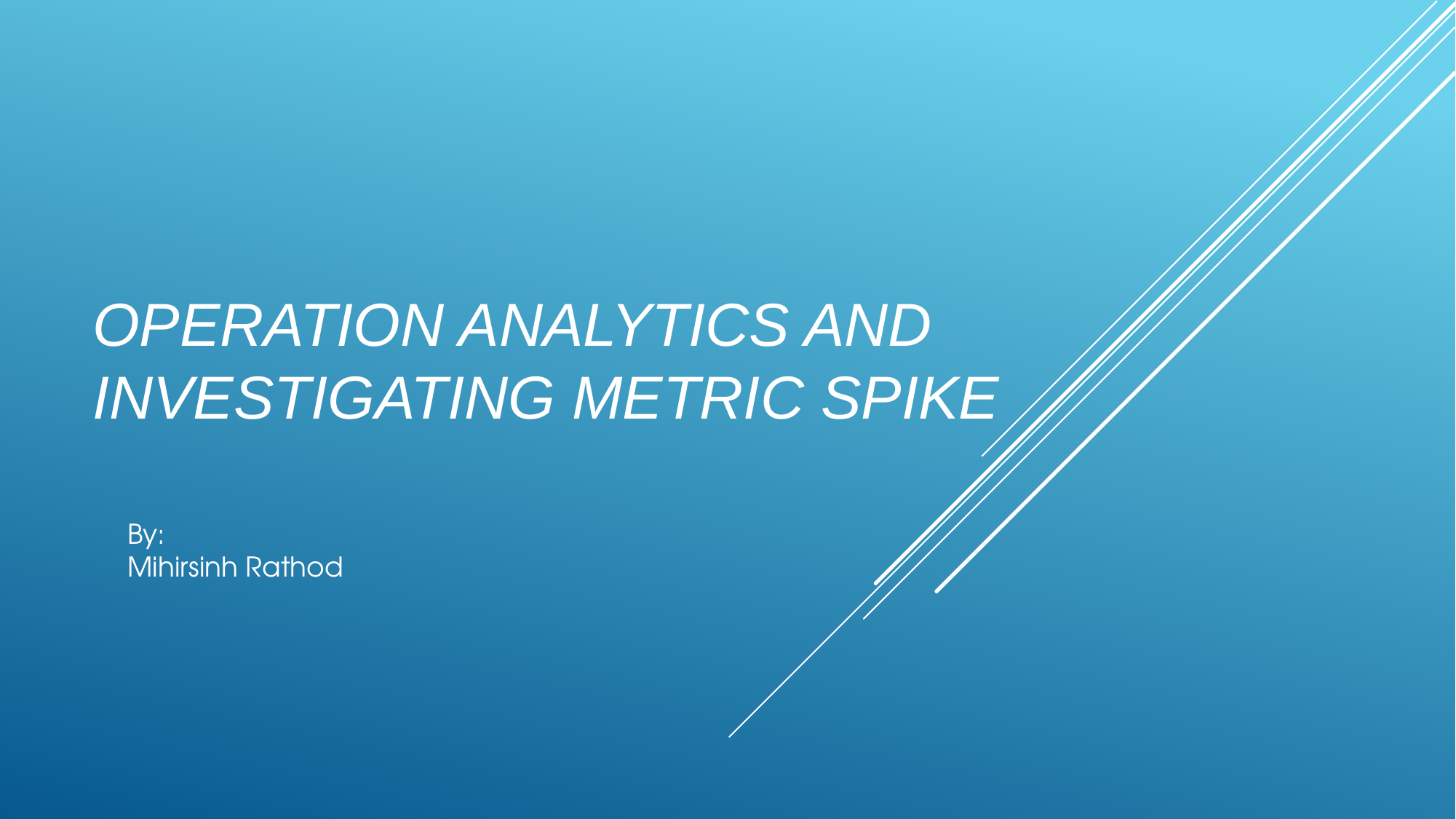

# Operation Analytics and Investigating Metric Spike
By:
Mihirsinh Rathod